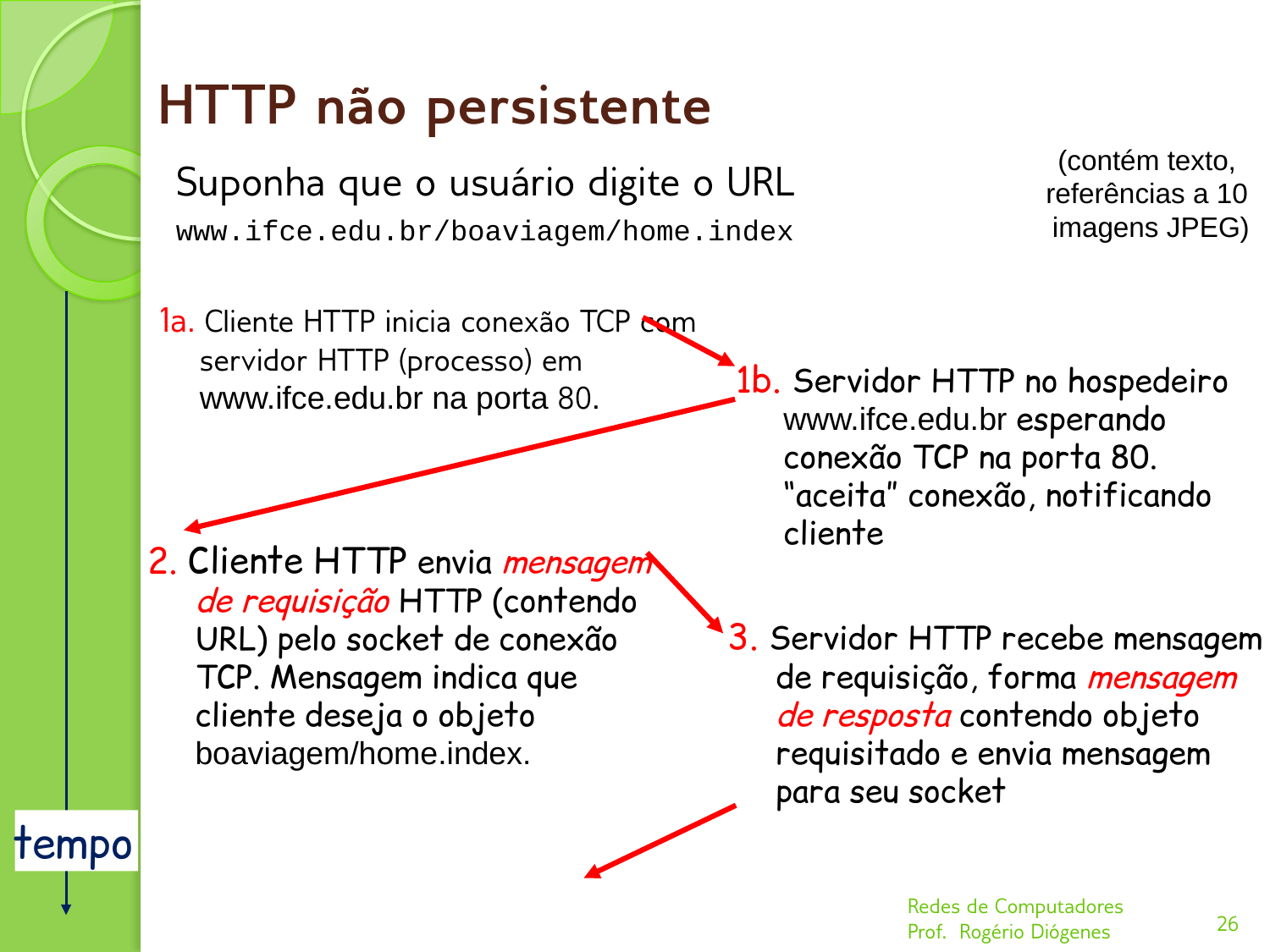

# HTTP não persistente
(contém texto,
referências a 10
imagens JPEG)
	Suponha que o usuário digite o URL
  www.ifce.edu.br/boaviagem/home.index
1a. Cliente HTTP inicia conexão TCP com servidor HTTP (processo) em www.ifce.edu.br na porta 80.
1b. Servidor HTTP no hospedeiro www.ifce.edu.br esperando conexão TCP na porta 80.  “aceita” conexão, notificando cliente
2. Cliente HTTP envia mensagem de requisição HTTP (contendo URL) pelo socket de conexão TCP. Mensagem indica que cliente deseja o objeto boaviagem/home.index.
3. Servidor HTTP recebe mensagem de requisição, forma mensagem de resposta contendo objeto requisitado e envia mensagem para seu socket
tempo

26
Redes de Computadores
Prof.  Rogério Diógenes